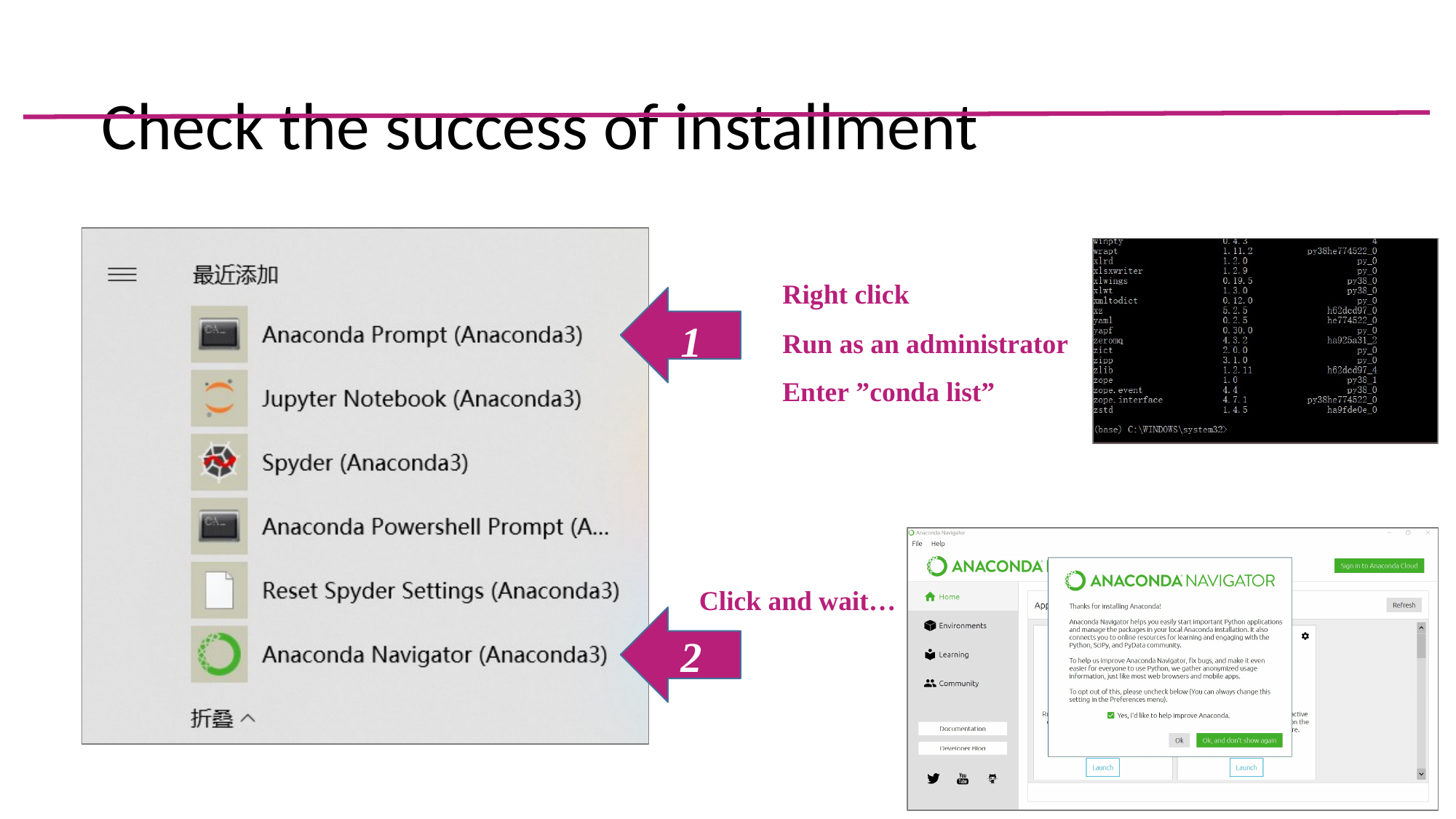

# Check the success of installment

Right click
Run as an administrator Enter ”conda list”

1

Click and wait…
2